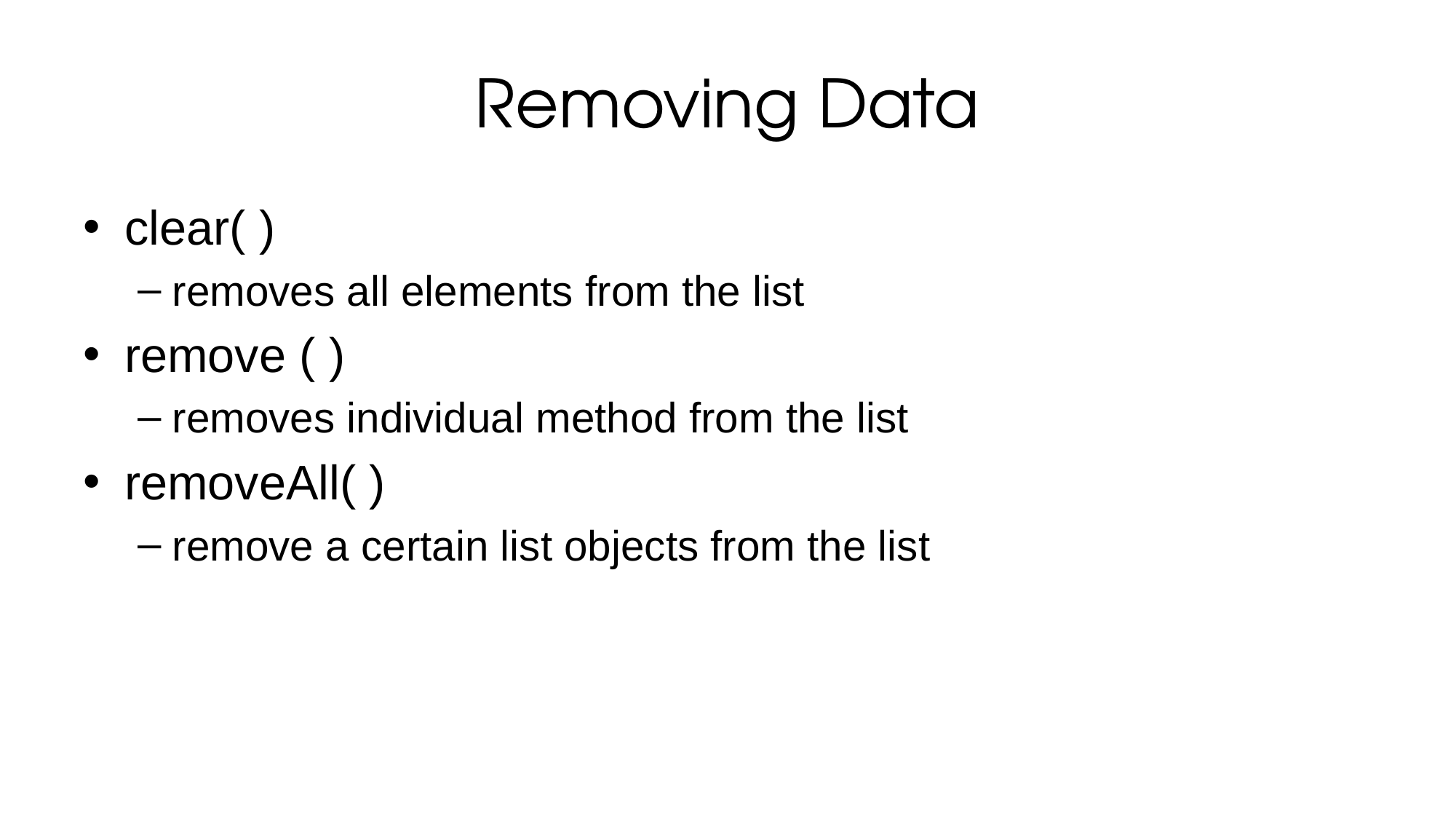

# Removing Data
clear( )
removes all elements from the list
remove ( )
removes individual method from the list
removeAll( )
remove a certain list objects from the list